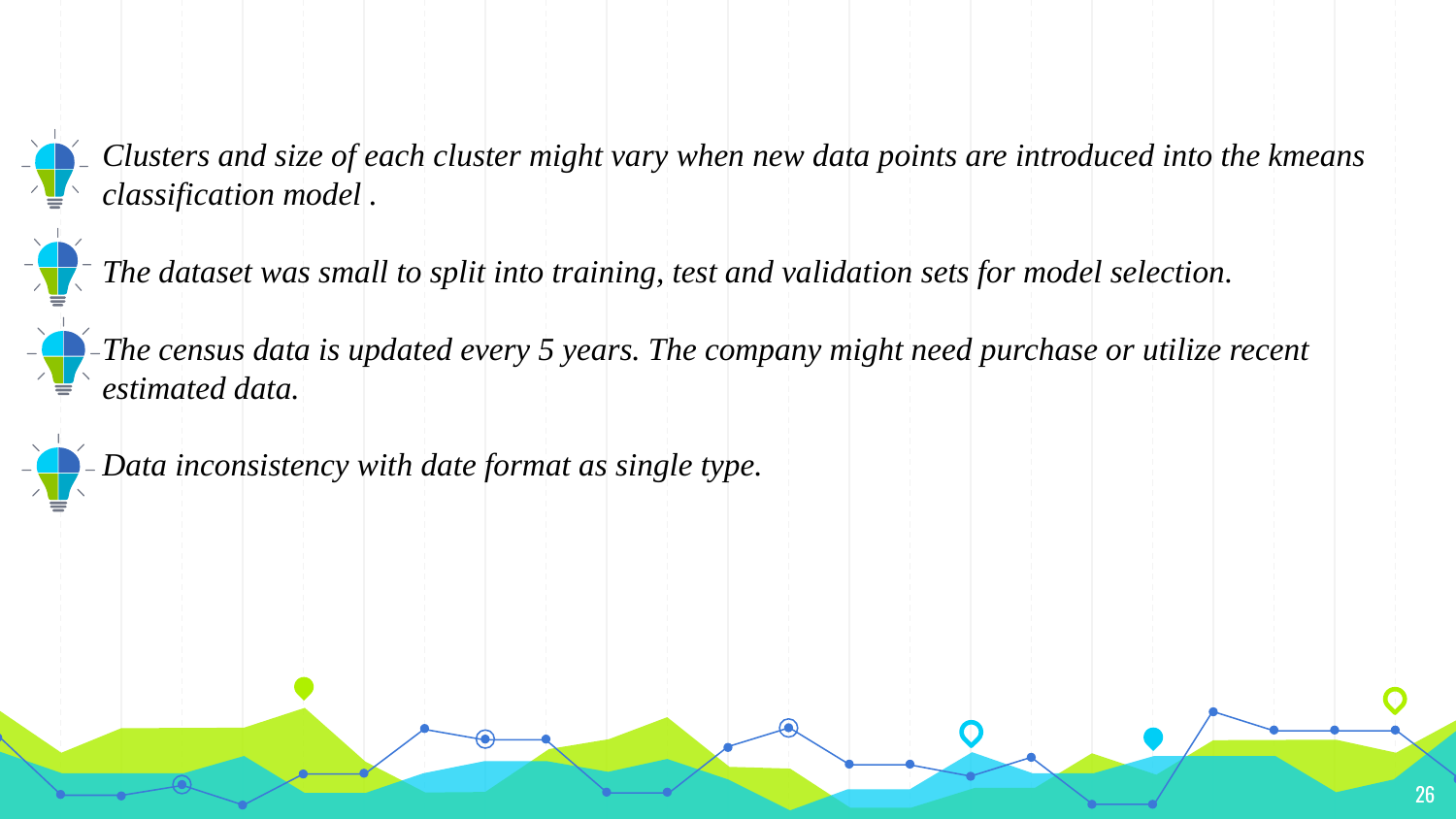

Clusters and size of each cluster might vary when new data points are introduced into the kmeans classification model .

The dataset was small to split into training, test and validation sets for model selection.

The census data is updated every 5 years. The company might need purchase or utilize recent estimated data.

Data inconsistency with date format as single type.

26